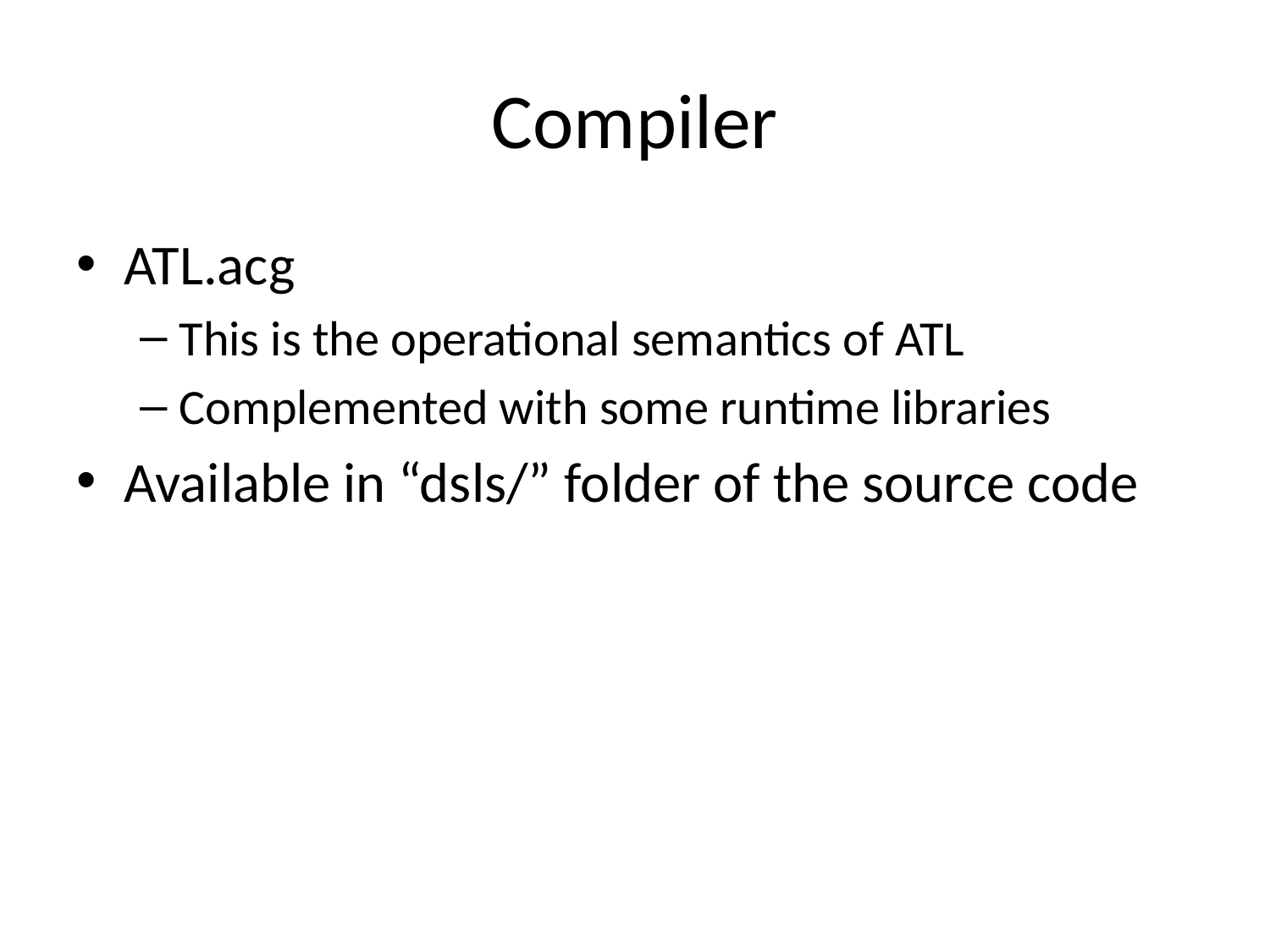

# Compiler
ATL.acg
This is the operational semantics of ATL
Complemented with some runtime libraries
Available in “dsls/” folder of the source code